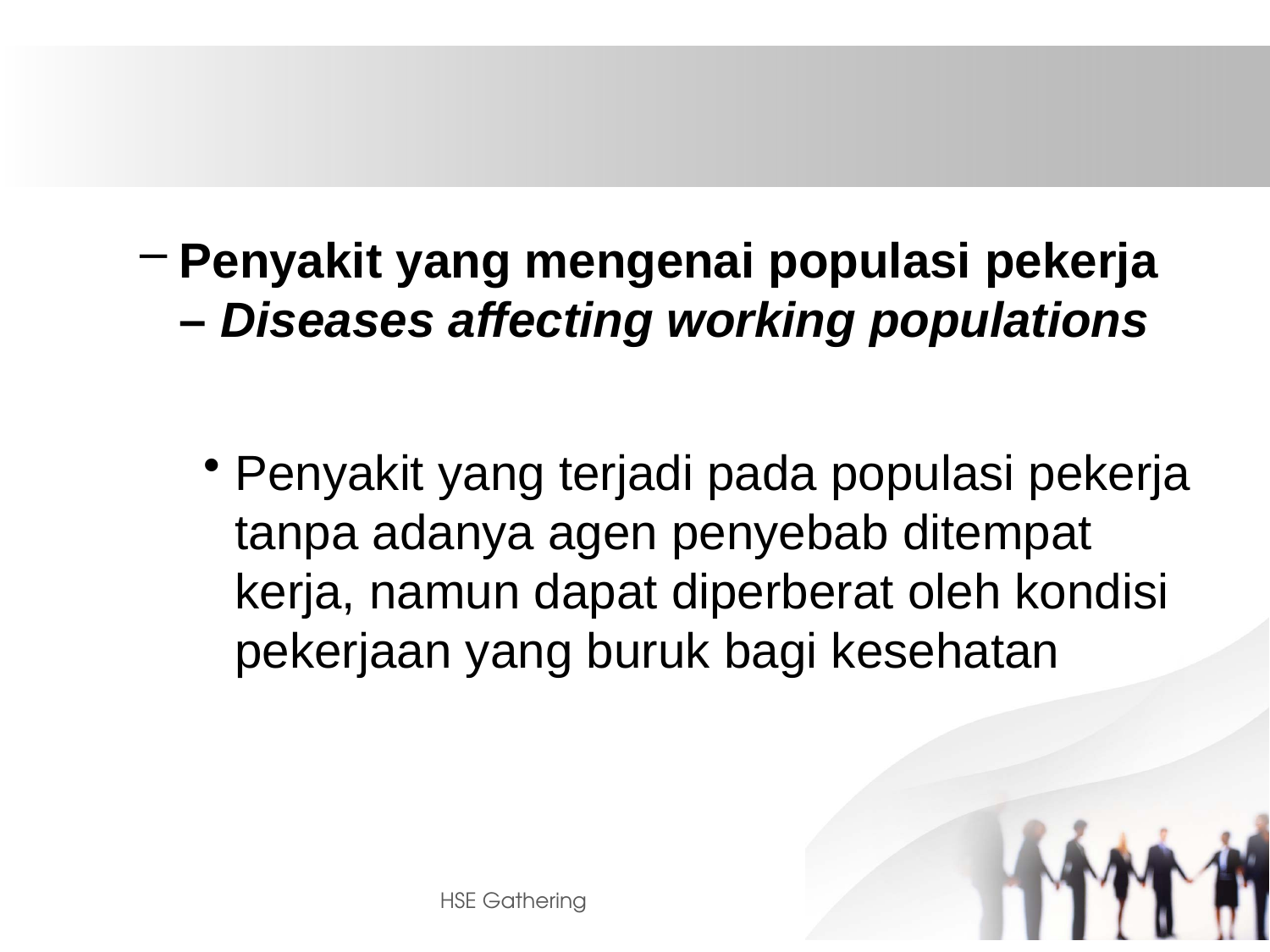

Penyakit yang mengenai populasi pekerja – Diseases affecting working populations

Penyakit yang terjadi pada populasi pekerja tanpa adanya agen penyebab ditempat kerja, namun dapat diperberat oleh kondisi pekerjaan yang buruk bagi kesehatan

HSE Gathering
14